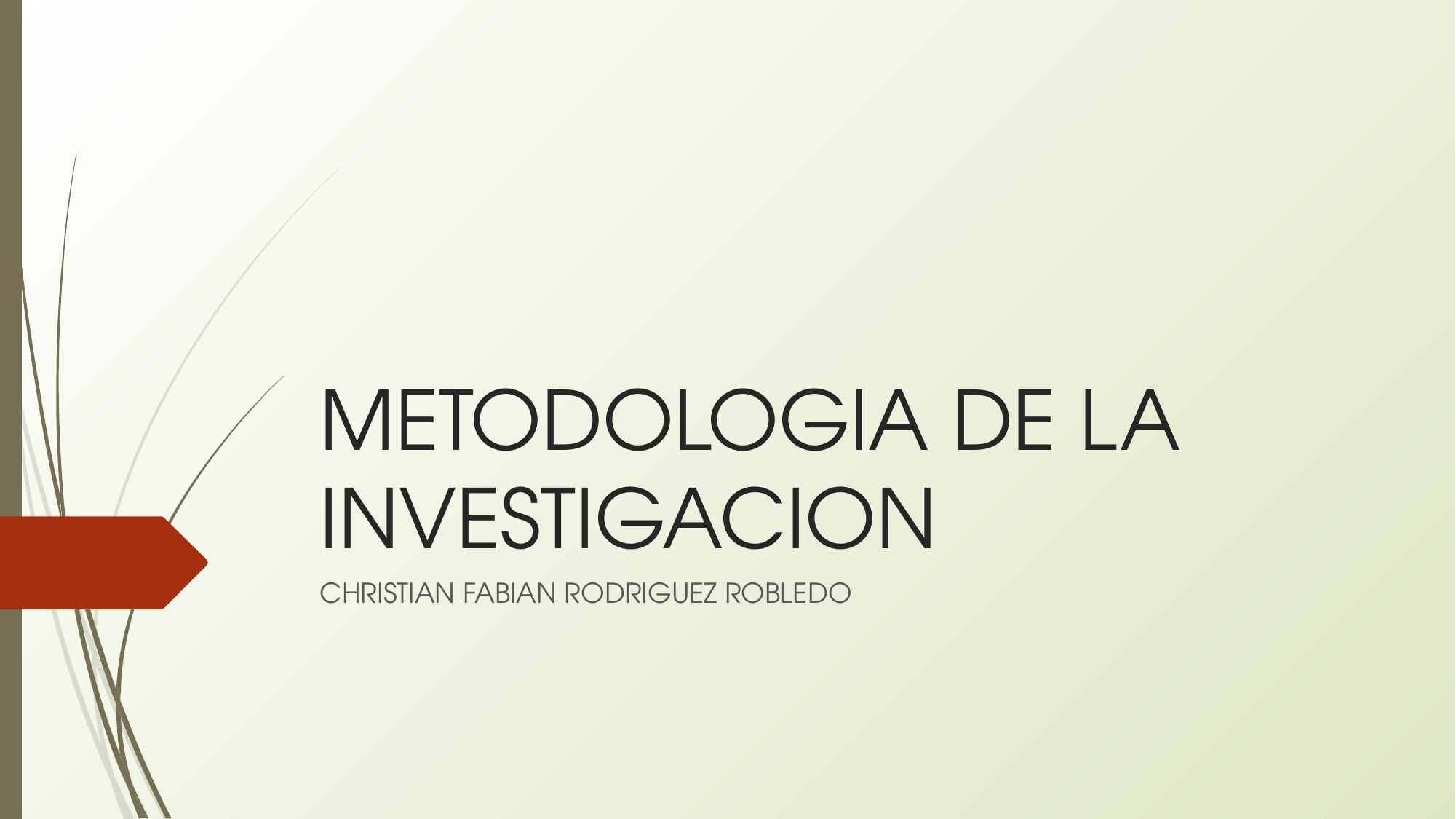

# METODOLOGIA DE LA INVESTIGACION
CHRISTIAN FABIAN RODRIGUEZ ROBLEDO